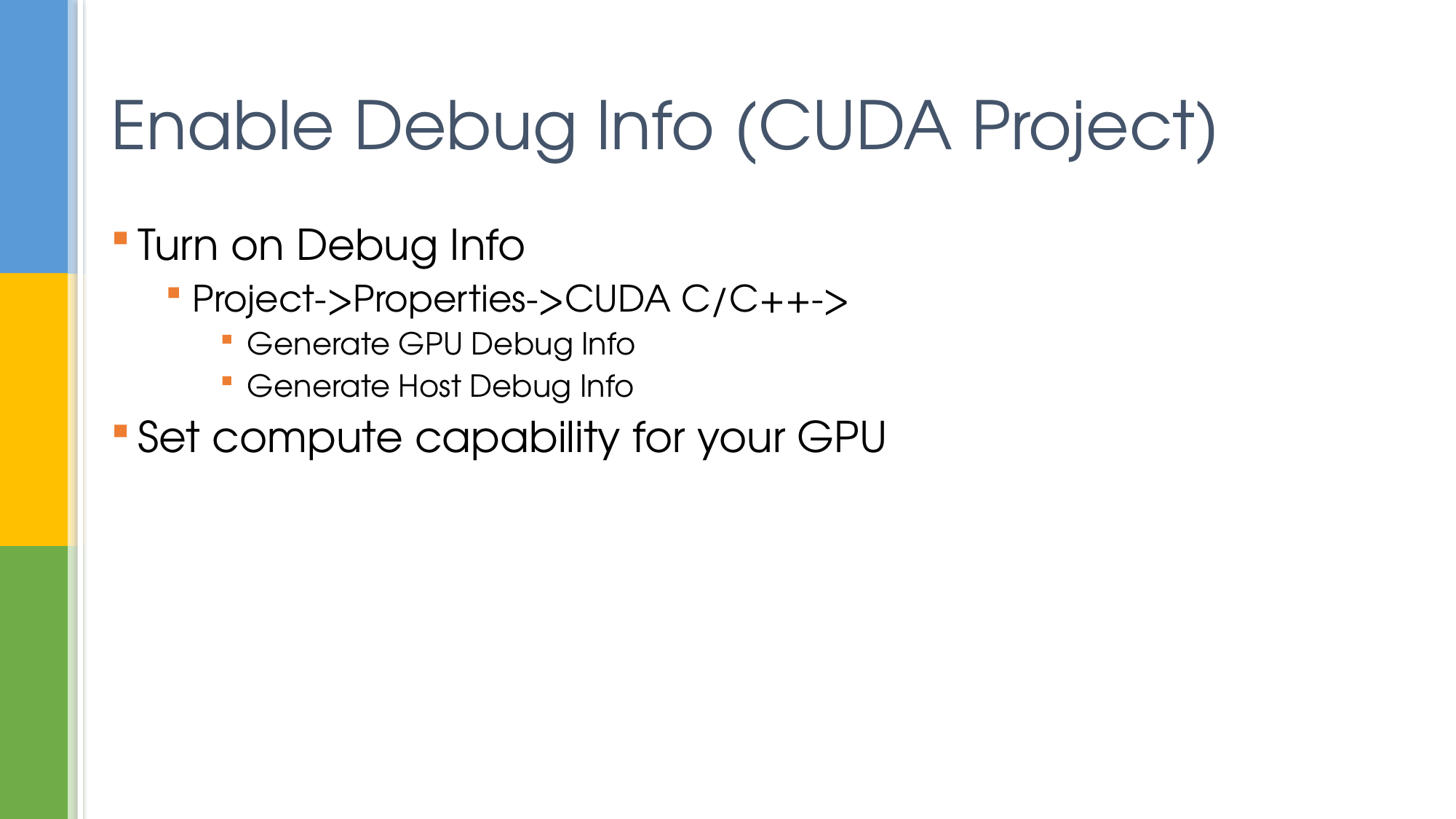

# Enable Debug Info (CUDA Project)
Turn on Debug Info
Project->Properties->CUDA C/C++->
Generate GPU Debug Info
Generate Host Debug Info
Set compute capability for your GPU